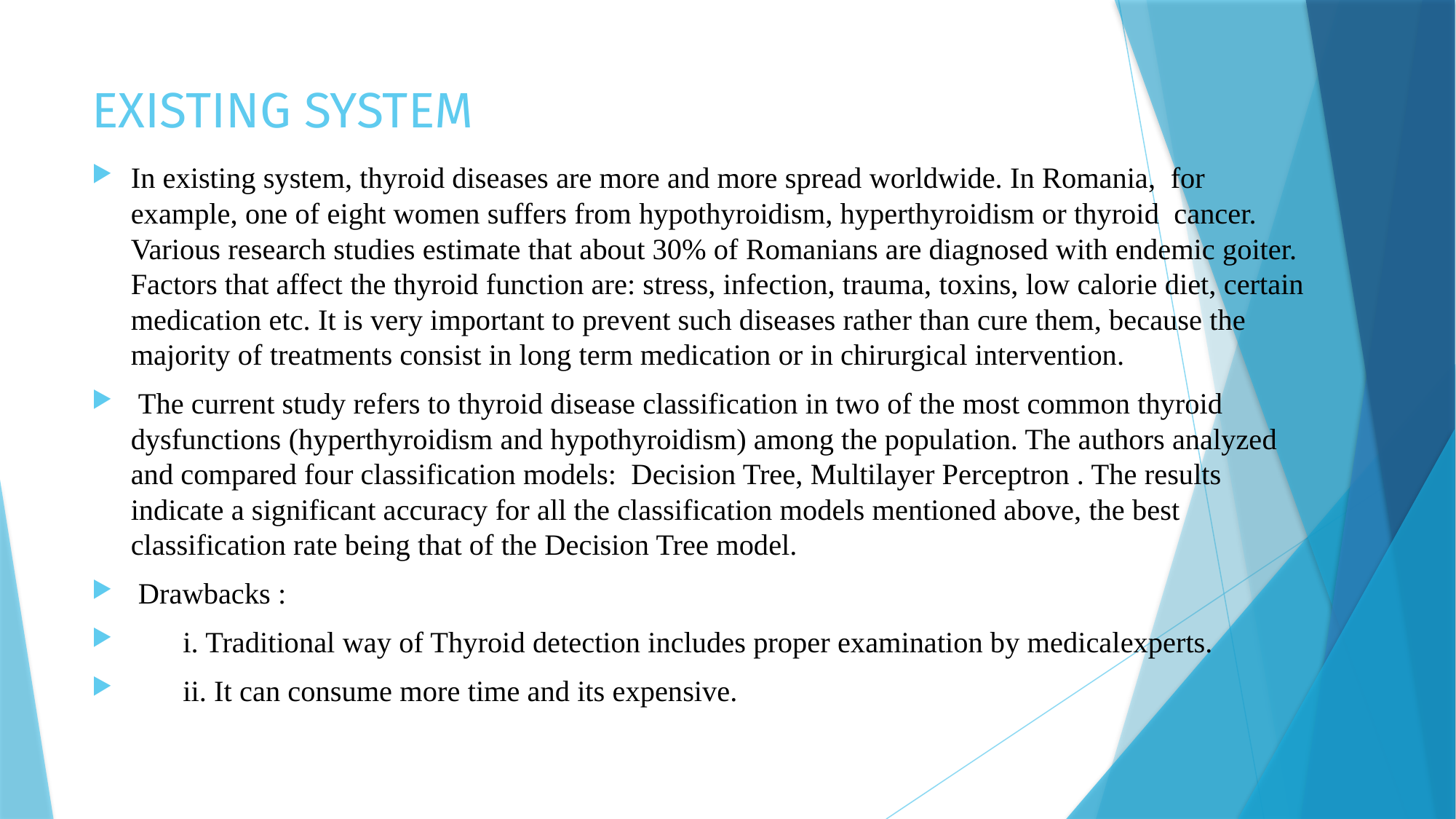

# EXISTING SYSTEM
In existing system, thyroid diseases are more and more spread worldwide. In Romania,  for example, one of eight women suffers from hypothyroidism, hyperthyroidism or thyroid  cancer. Various research studies estimate that about 30% of Romanians are diagnosed with endemic goiter. Factors that affect the thyroid function are: stress, infection, trauma, toxins, low calorie diet, certain medication etc. It is very important to prevent such diseases rather than cure them, because the majority of treatments consist in long term medication or in chirurgical intervention.
 The current study refers to thyroid disease classification in two of the most common thyroid dysfunctions (hyperthyroidism and hypothyroidism) among the population. The authors analyzed and compared four classification models:  Decision Tree, Multilayer Perceptron . The results indicate a significant accuracy for all the classification models mentioned above, the best classification rate being that of the Decision Tree model.
 Drawbacks :
       i. Traditional way of Thyroid detection includes proper examination by medicalexperts.
       ii. It can consume more time and its expensive.